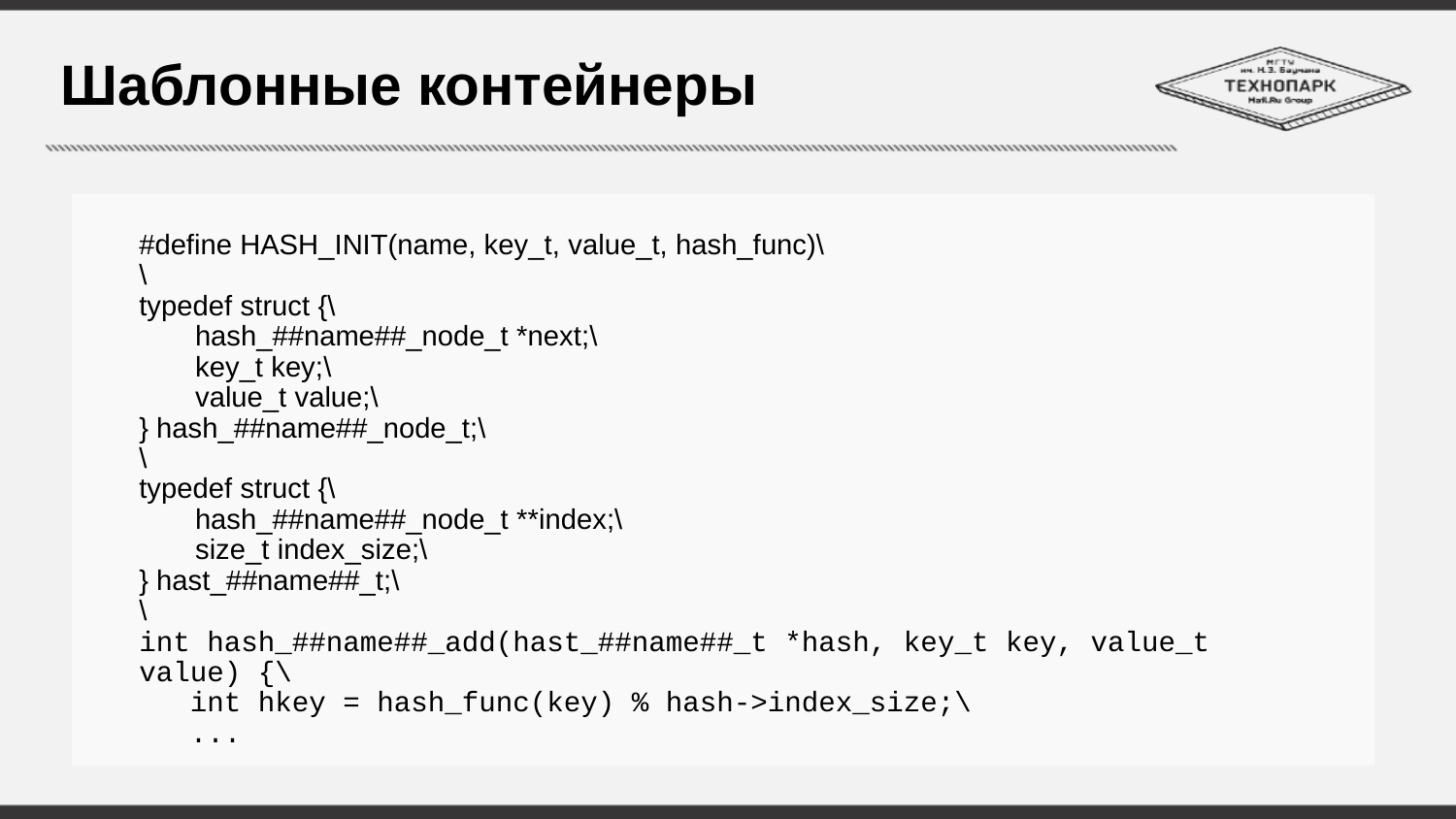

# Шаблонные контейнеры
#define HASH_INIT(name, key_t, value_t, hash_func)\
\
typedef struct {\
       hash_##name##_node_t *next;\
       key_t key;\
       value_t value;\
} hash_##name##_node_t;\
\
typedef struct {\
       hash_##name##_node_t **index;\
       size_t index_size;\
} hast_##name##_t;\
\
int hash_##name##_add(hast_##name##_t *hash, key_t key, value_t value) {\
   int hkey = hash_func(key) % hash->index_size;\
   ...